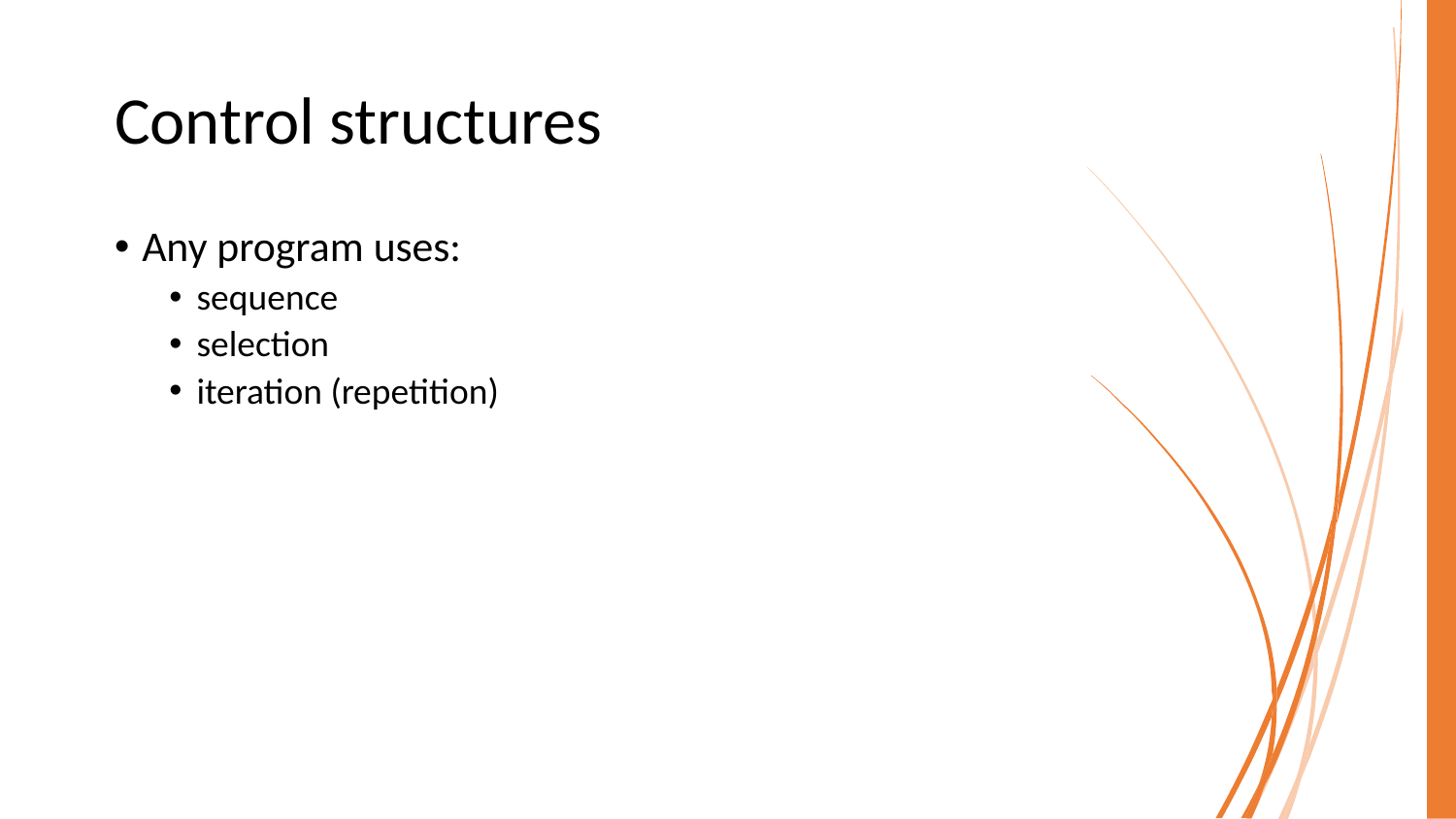

# Control structures
Any program uses:
sequence
selection
iteration (repetition)